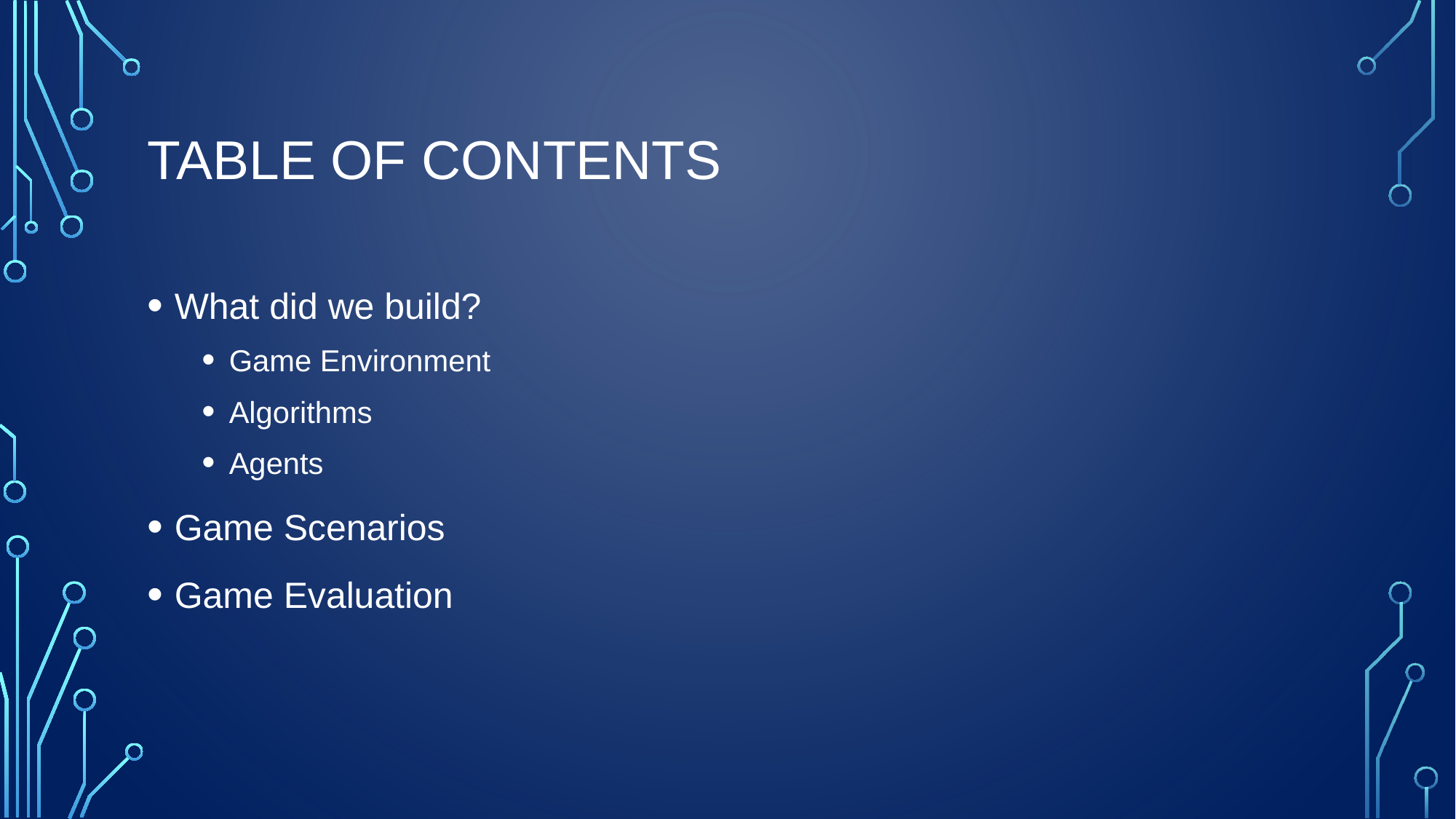

# Table of contents
What did we build?
Game Environment
Algorithms
Agents
Game Scenarios
Game Evaluation